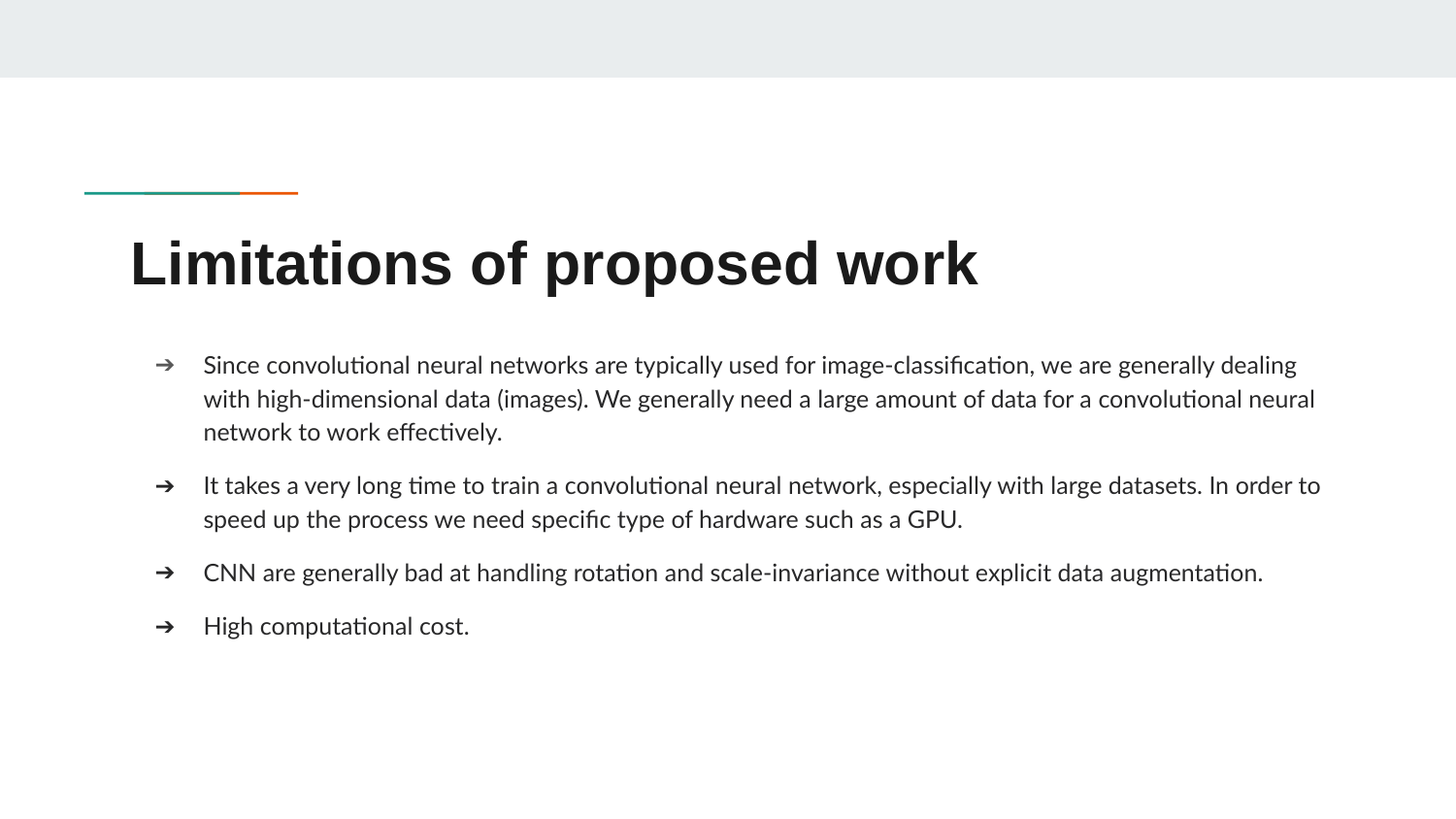

# Limitations of proposed work
Since convolutional neural networks are typically used for image-classification, we are generally dealing with high-dimensional data (images). We generally need a large amount of data for a convolutional neural network to work effectively.
It takes a very long time to train a convolutional neural network, especially with large datasets. In order to speed up the process we need specific type of hardware such as a GPU.
CNN are generally bad at handling rotation and scale-invariance without explicit data augmentation.
High computational cost.